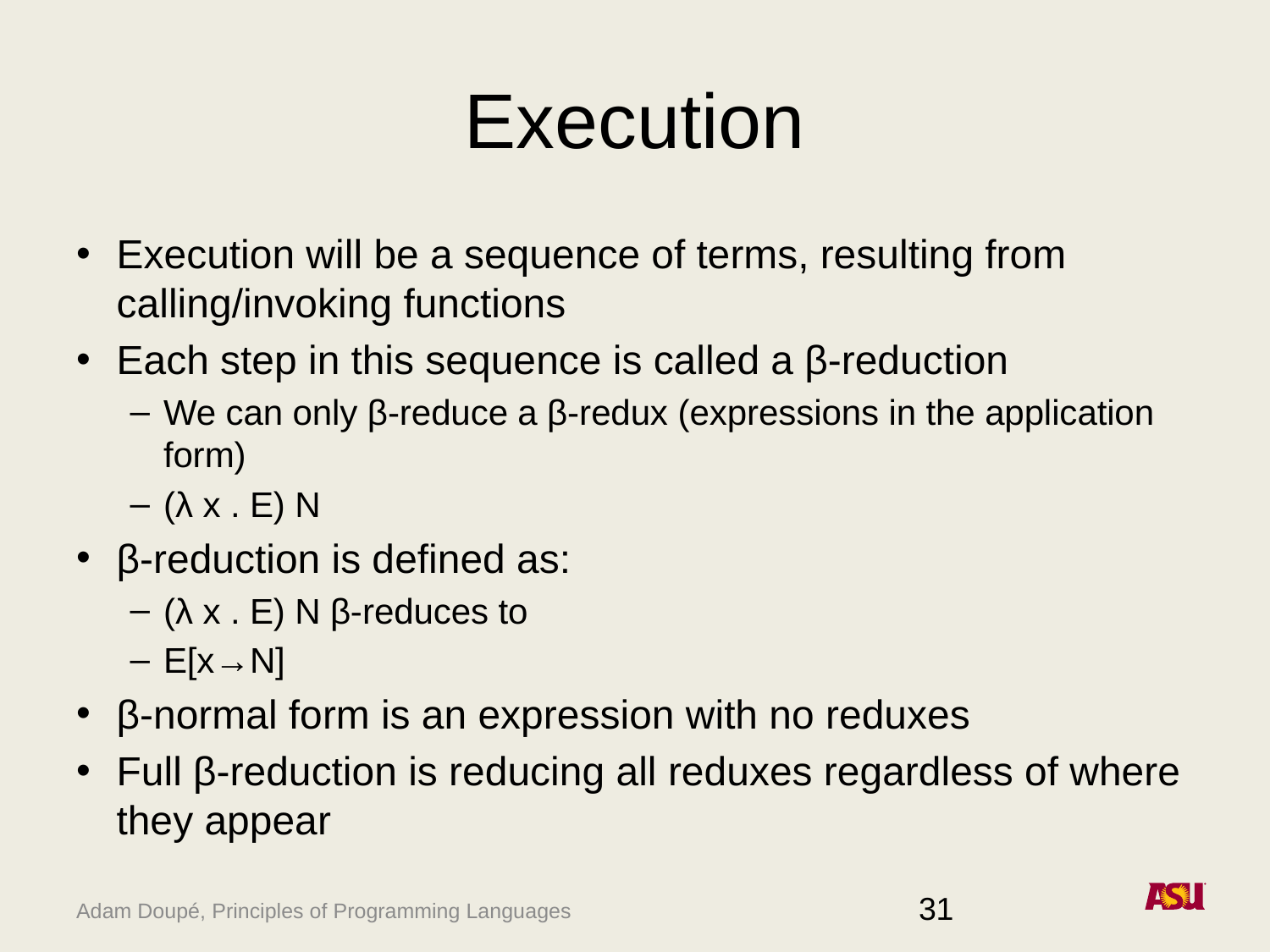

# Execution
Execution will be a sequence of terms, resulting from calling/invoking functions
Each step in this sequence is called a β-reduction
We can only β-reduce a β-redux (expressions in the application form)
(λ x . E) N
β-reduction is defined as:
(λ x . E) N β-reduces to
E[x→N]
β-normal form is an expression with no reduxes
Full β-reduction is reducing all reduxes regardless of where they appear

31